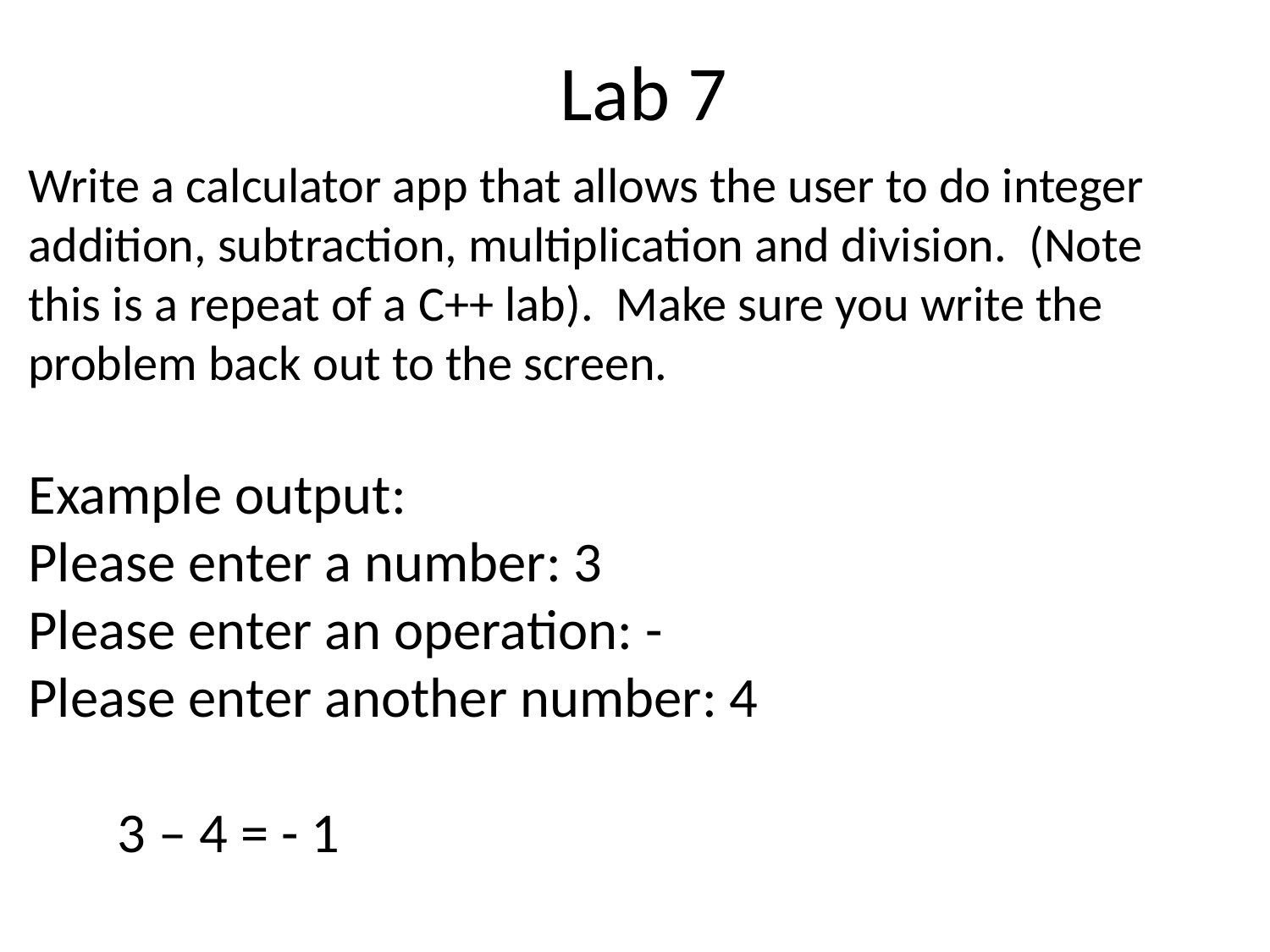

# Lab 7
Write a calculator app that allows the user to do integer addition, subtraction, multiplication and division.  (Note this is a repeat of a C++ lab).  Make sure you write the problem back out to the screen.

Example output:
Please enter a number: 3
Please enter an operation: -
Please enter another number: 4

       3 – 4 = - 1